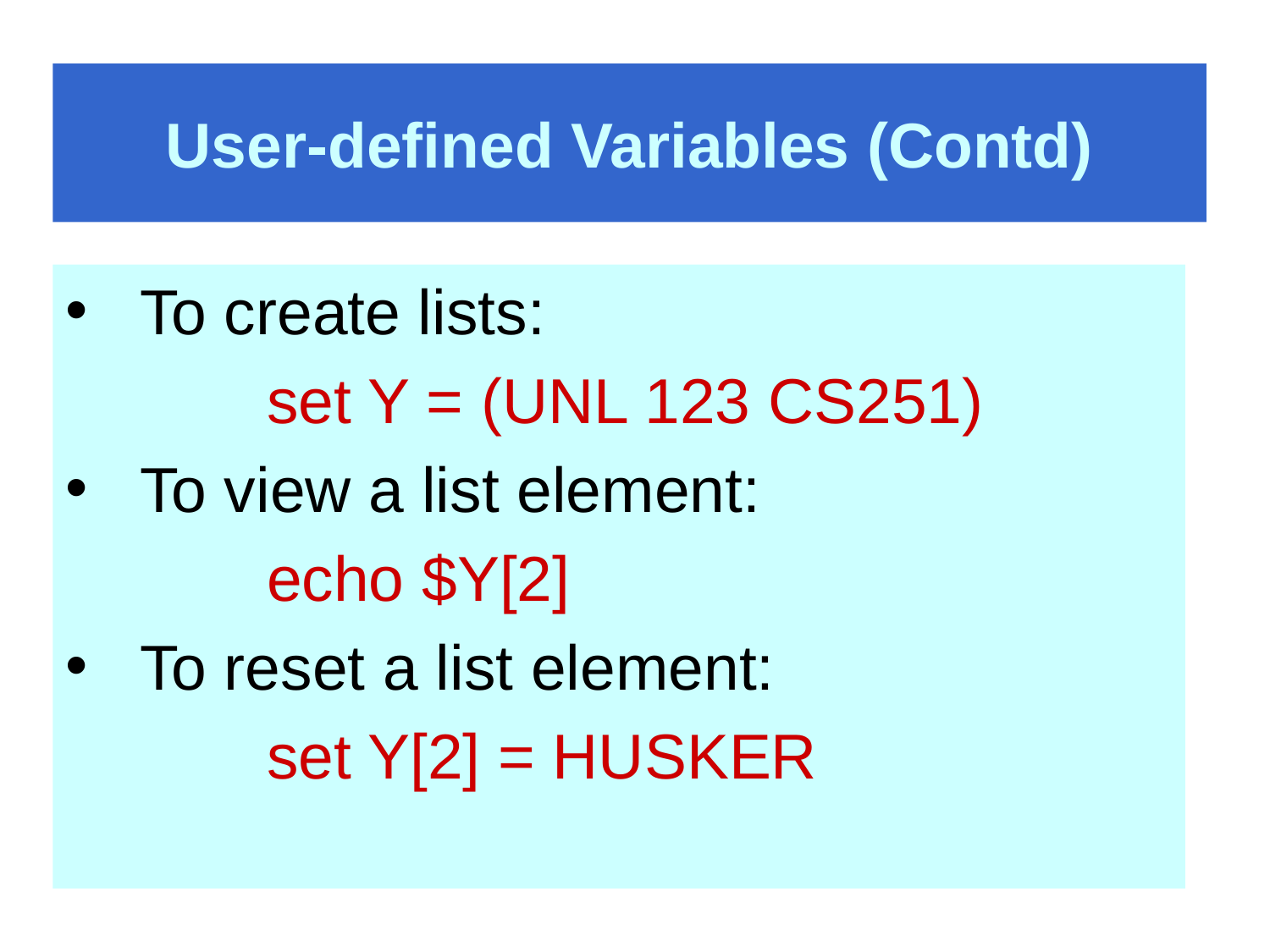

# User-defined Variables (Contd)
To create lists:
	 	set Y = (UNL 123 CS251)
To view a list element:
	 	echo $Y[2]
To reset a list element:
	 	set Y[2] = HUSKER